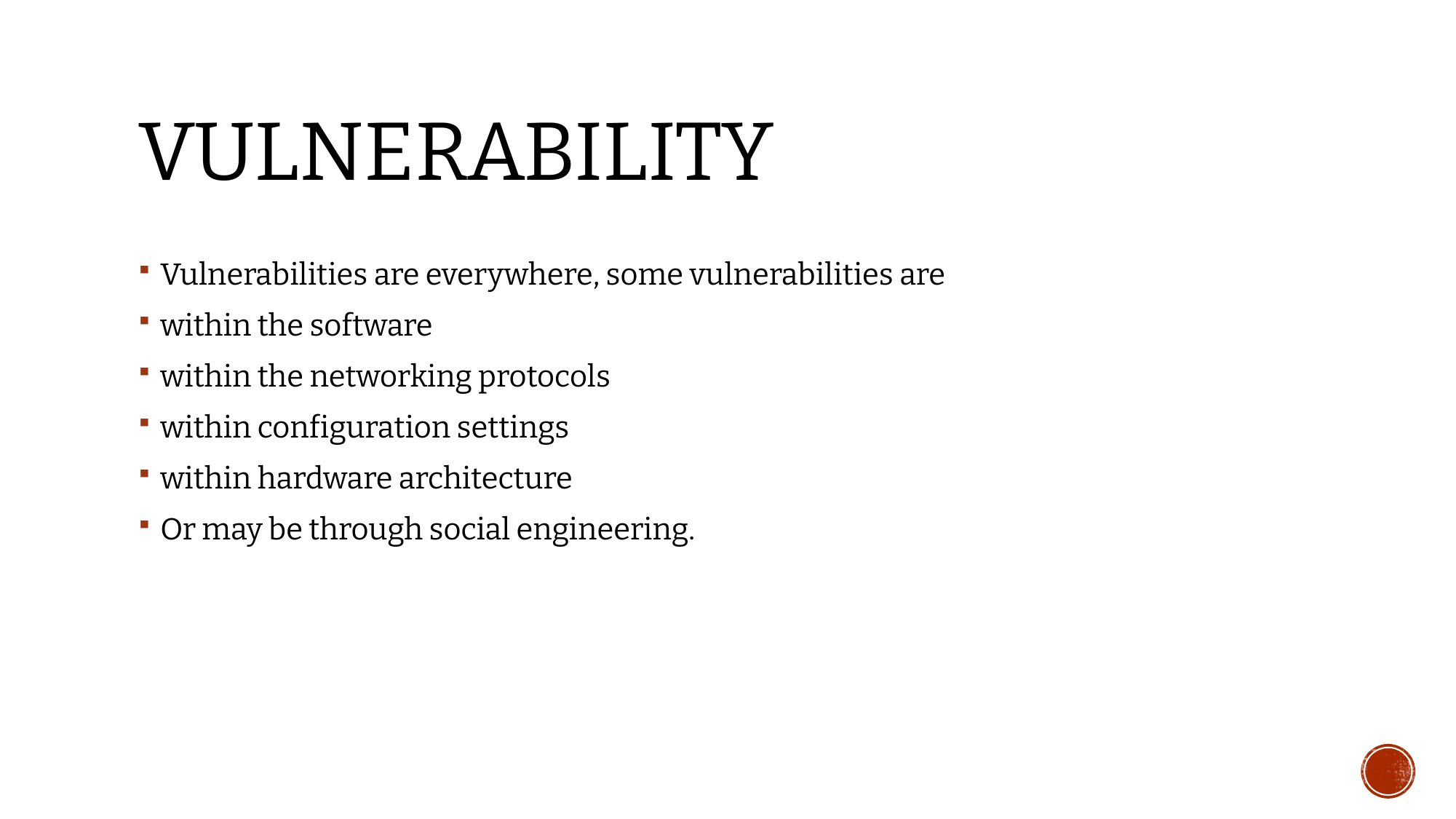

# Vulnerability
Vulnerabilities are everywhere, some vulnerabilities are
within the software
within the networking protocols
within configuration settings
within hardware architecture
Or may be through social engineering.